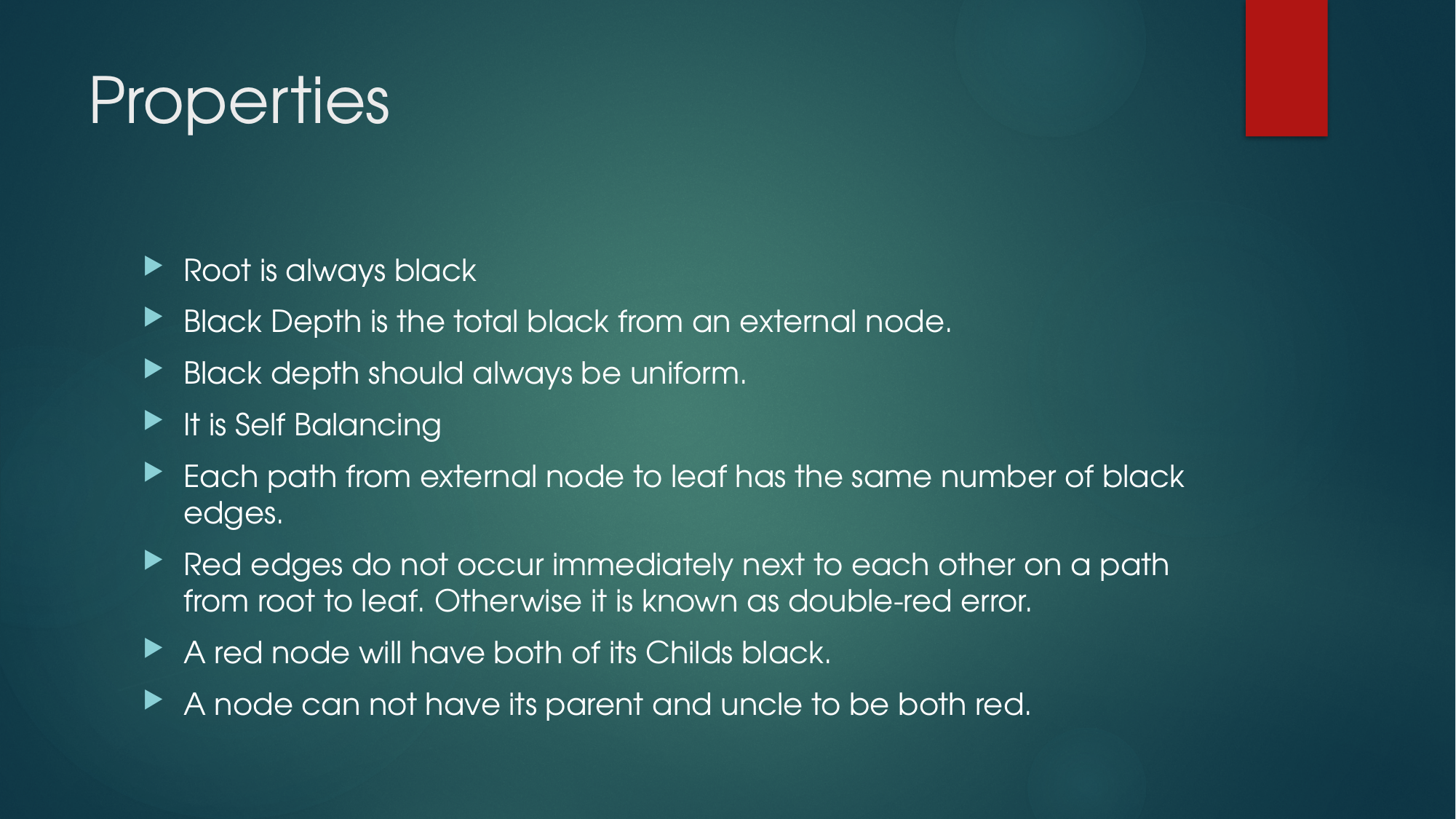

# Properties
Root is always black
Black Depth is the total black from an external node.
Black depth should always be uniform.
It is Self Balancing
Each path from external node to leaf has the same number of black edges.
Red edges do not occur immediately next to each other on a path from root to leaf. Otherwise it is known as double-red error.
A red node will have both of its Childs black.
A node can not have its parent and uncle to be both red.